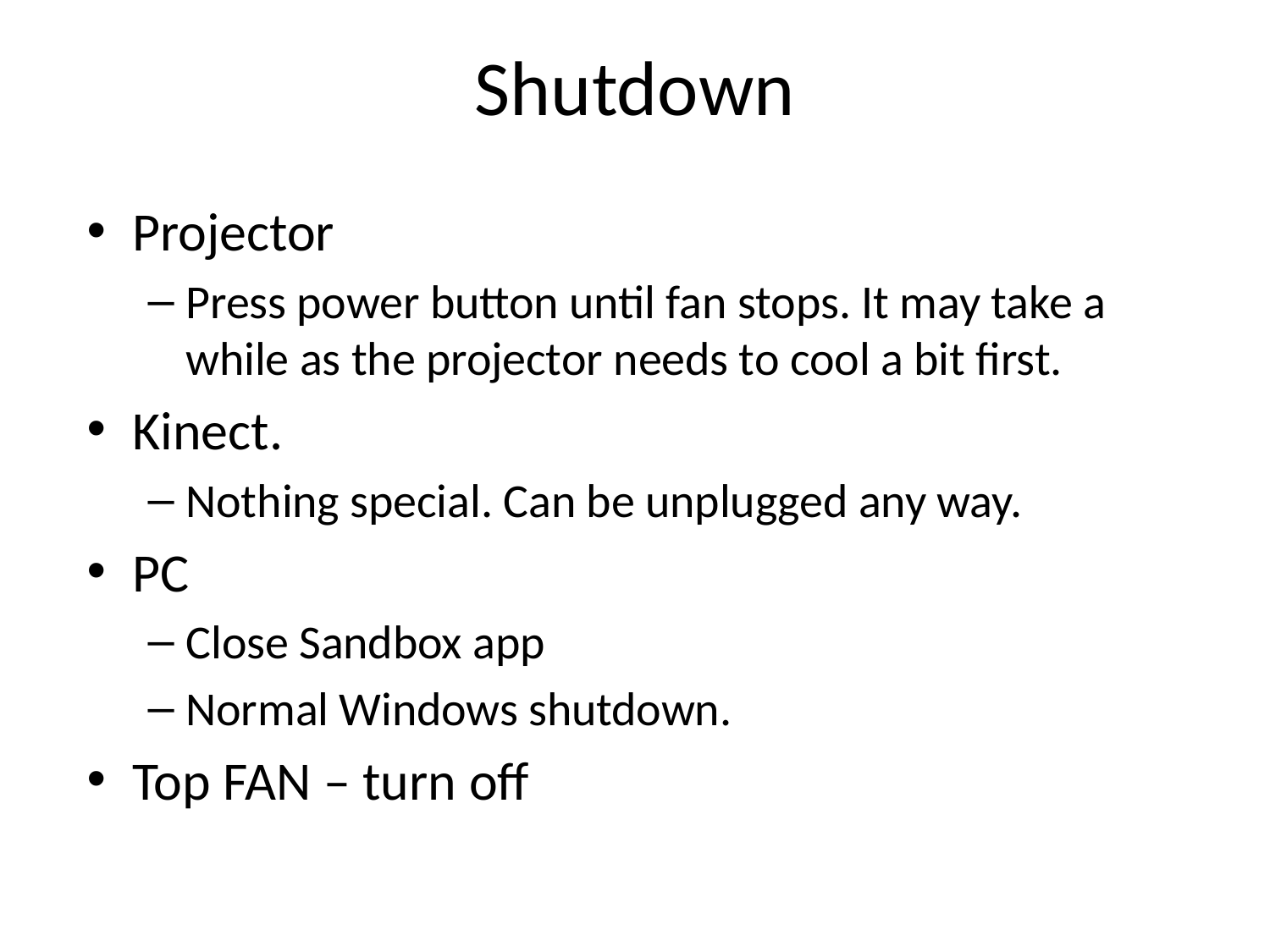

# Shutdown
Projector
Press power button until fan stops. It may take a while as the projector needs to cool a bit first.
Kinect.
Nothing special. Can be unplugged any way.
PC
Close Sandbox app
Normal Windows shutdown.
Top FAN – turn off